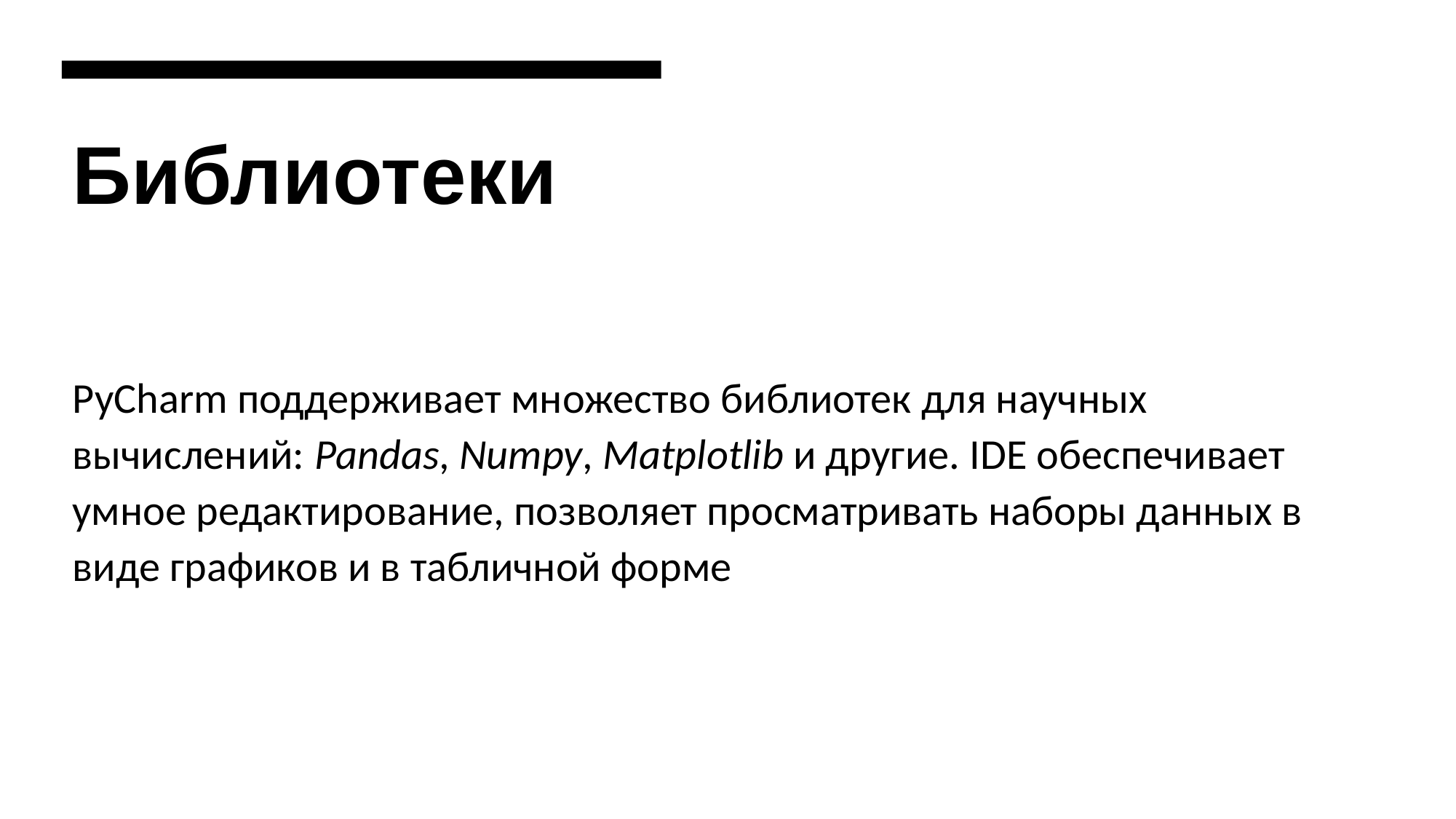

# Библиотеки
PyCharm поддерживает множество библиотек для научных вычислений: Pandas, Numpy, Matplotlib и другие. IDE обеспечивает умное редактирование, позволяет просматривать наборы данных в виде графиков и в табличной форме